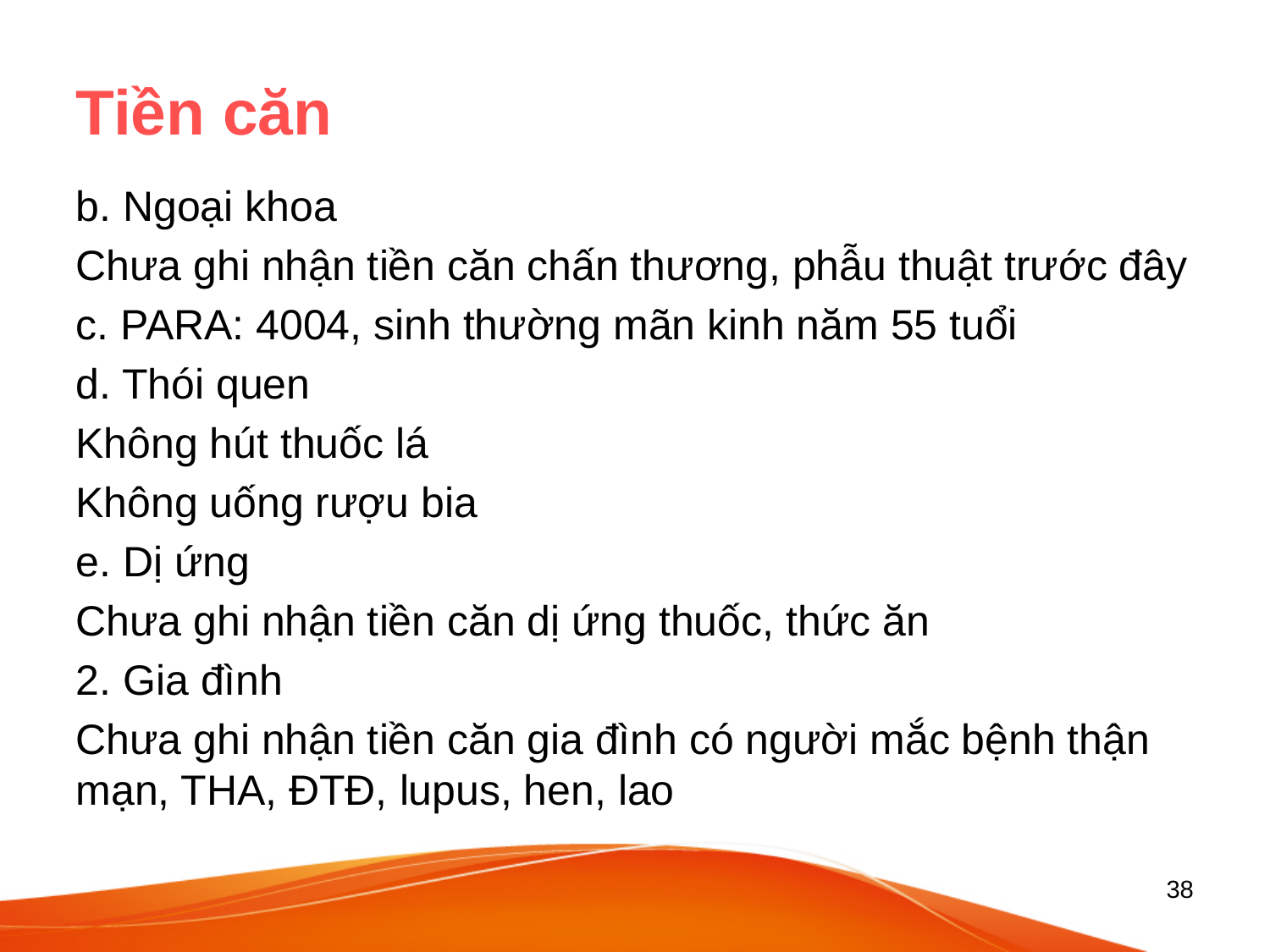

#
Tiền căn
b. Ngoại khoa
Chưa ghi nhận tiền căn chấn thương, phẫu thuật trước đây
c. PARA: 4004, sinh thường mãn kinh năm 55 tuổi
d. Thói quen
Không hút thuốc lá
Không uống rượu bia
e. Dị ứng
Chưa ghi nhận tiền căn dị ứng thuốc, thức ăn
2. Gia đình
Chưa ghi nhận tiền căn gia đình có người mắc bệnh thận mạn, THA, ĐTĐ, lupus, hen, lao
38